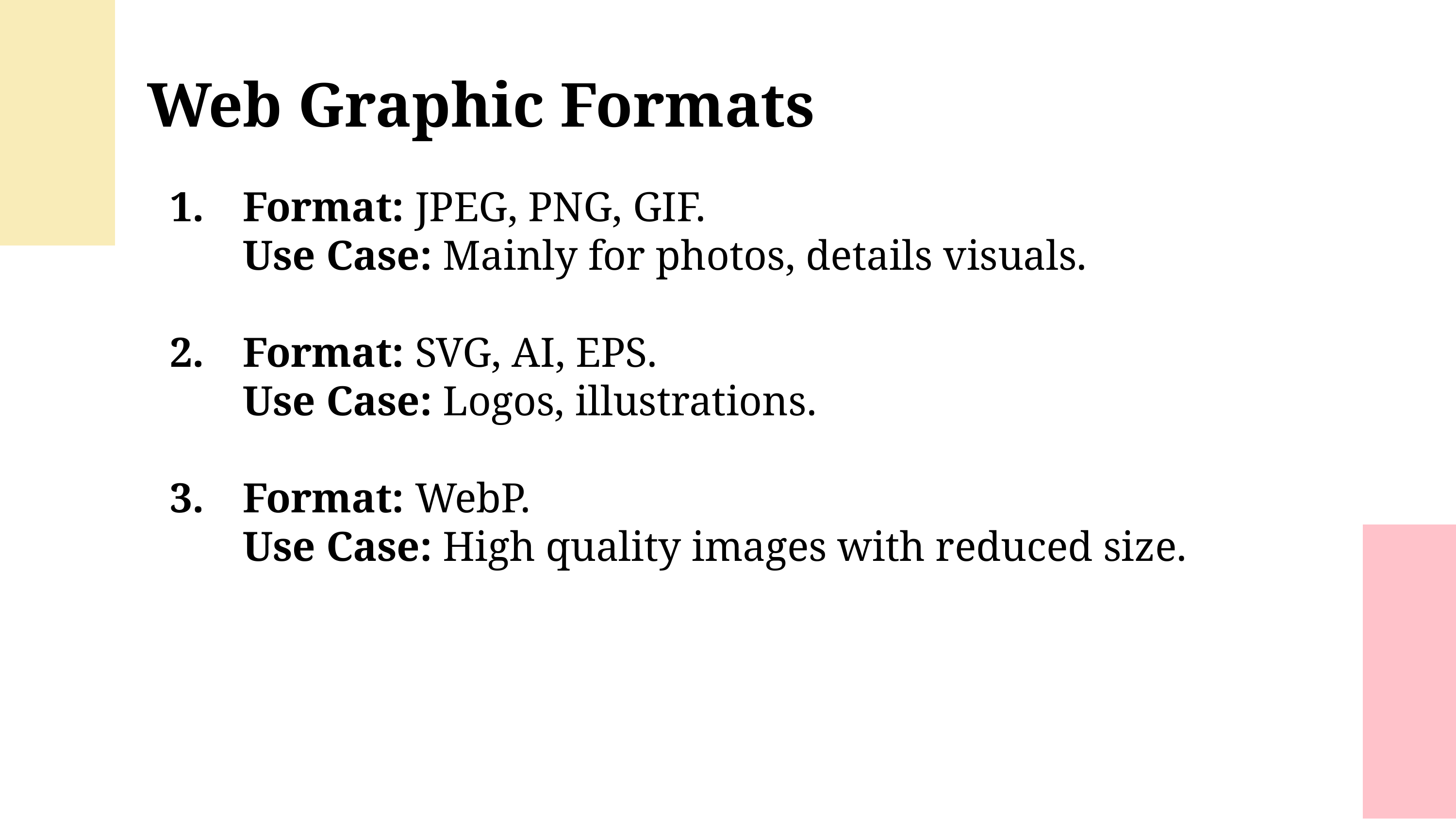

Web Graphic Formats
1.	Format: JPEG, PNG, GIF.
	Use Case: Mainly for photos, details visuals.

2.	Format: SVG, AI, EPS.
	Use Case: Logos, illustrations.

3.	Format: WebP.
	Use Case: High quality images with reduced size.